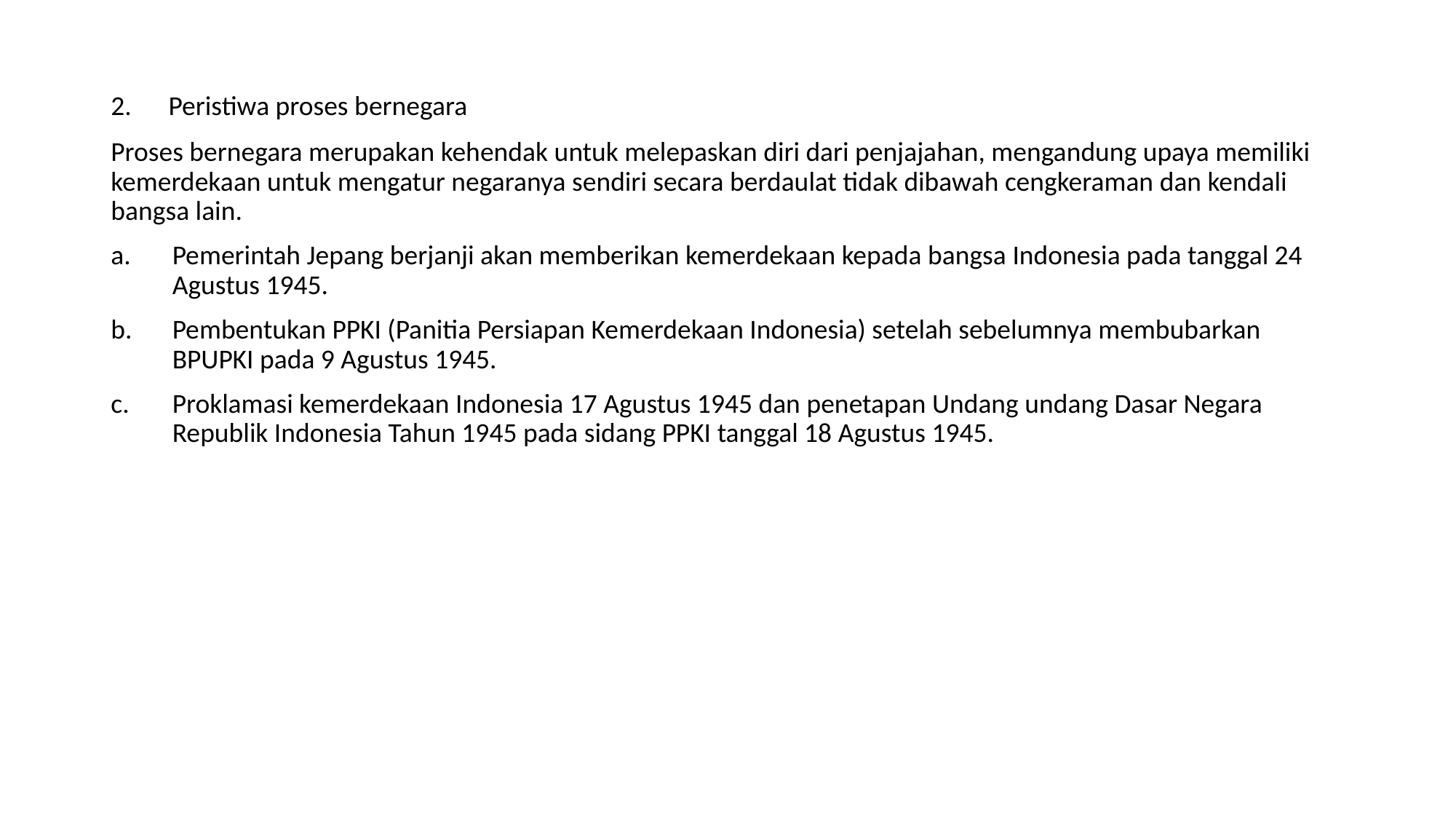

# 2.      Peristiwa proses bernegara
Proses bernegara merupakan kehendak untuk melepaskan diri dari penjajahan, mengandung upaya memiliki kemerdekaan untuk mengatur negaranya sendiri secara berdaulat tidak dibawah cengkeraman dan kendali bangsa lain.
Pemerintah Jepang berjanji akan memberikan kemerdekaan kepada bangsa Indonesia pada tanggal 24 Agustus 1945.
Pembentukan PPKI (Panitia Persiapan Kemerdekaan Indonesia) setelah sebelumnya membubarkan BPUPKI pada 9 Agustus 1945.
Proklamasi kemerdekaan Indonesia 17 Agustus 1945 dan penetapan Undang undang Dasar Negara Republik Indonesia Tahun 1945 pada sidang PPKI tanggal 18 Agustus 1945.